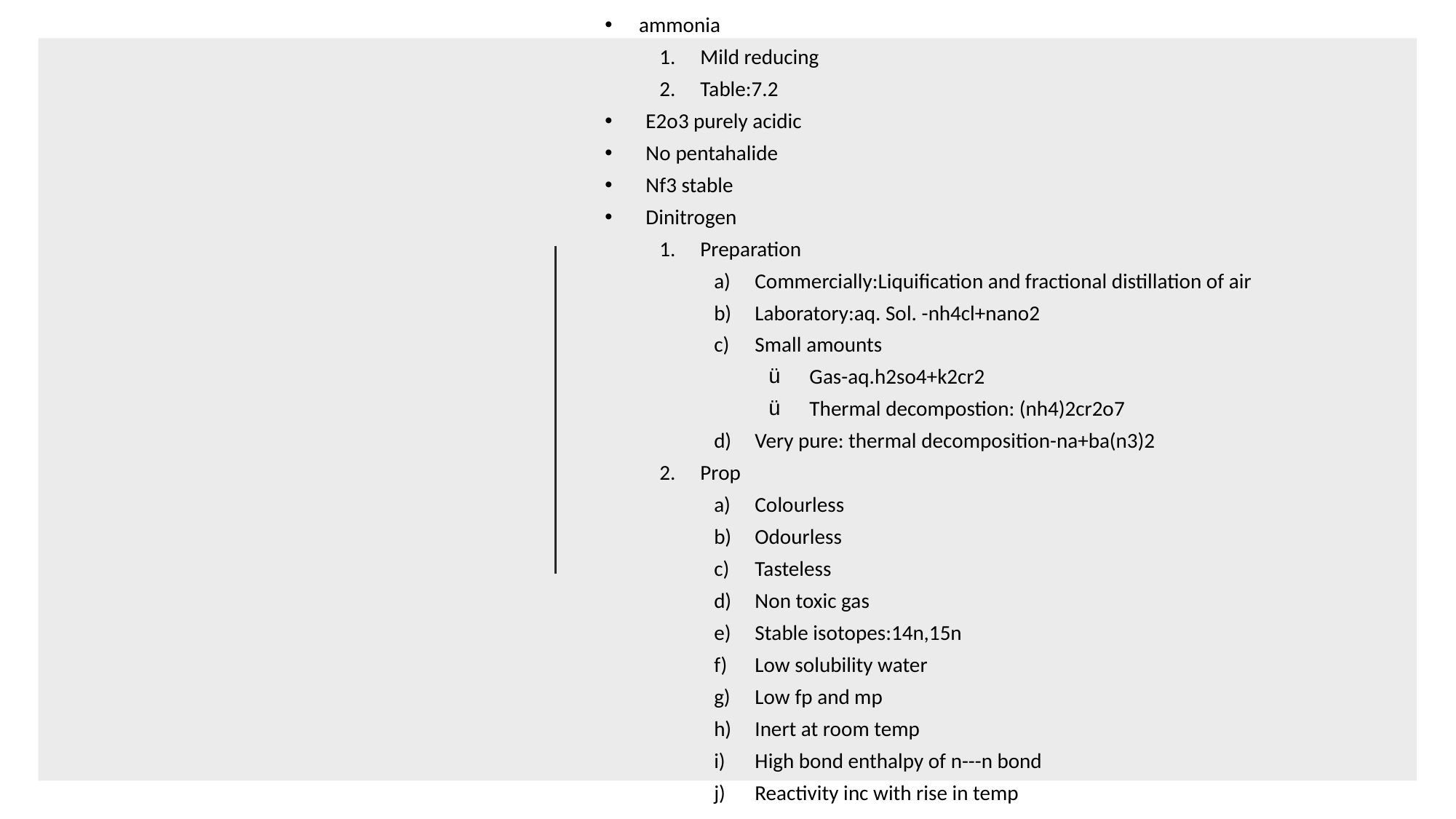

ammonia
Mild reducing
Table:7.2
E2o3 purely acidic
No pentahalide
Nf3 stable
Dinitrogen
Preparation
Commercially:Liquification and fractional distillation of air
Laboratory:aq. Sol. -nh4cl+nano2
Small amounts
Gas-aq.h2so4+k2cr2
Thermal decompostion: (nh4)2cr2o7
Very pure: thermal decomposition-na+ba(n3)2
Prop
Colourless
Odourless
Tasteless
Non toxic gas
Stable isotopes:14n,15n
Low solubility water
Low fp and mp
Inert at room temp
High bond enthalpy of n---n bond
Reactivity inc with rise in temp